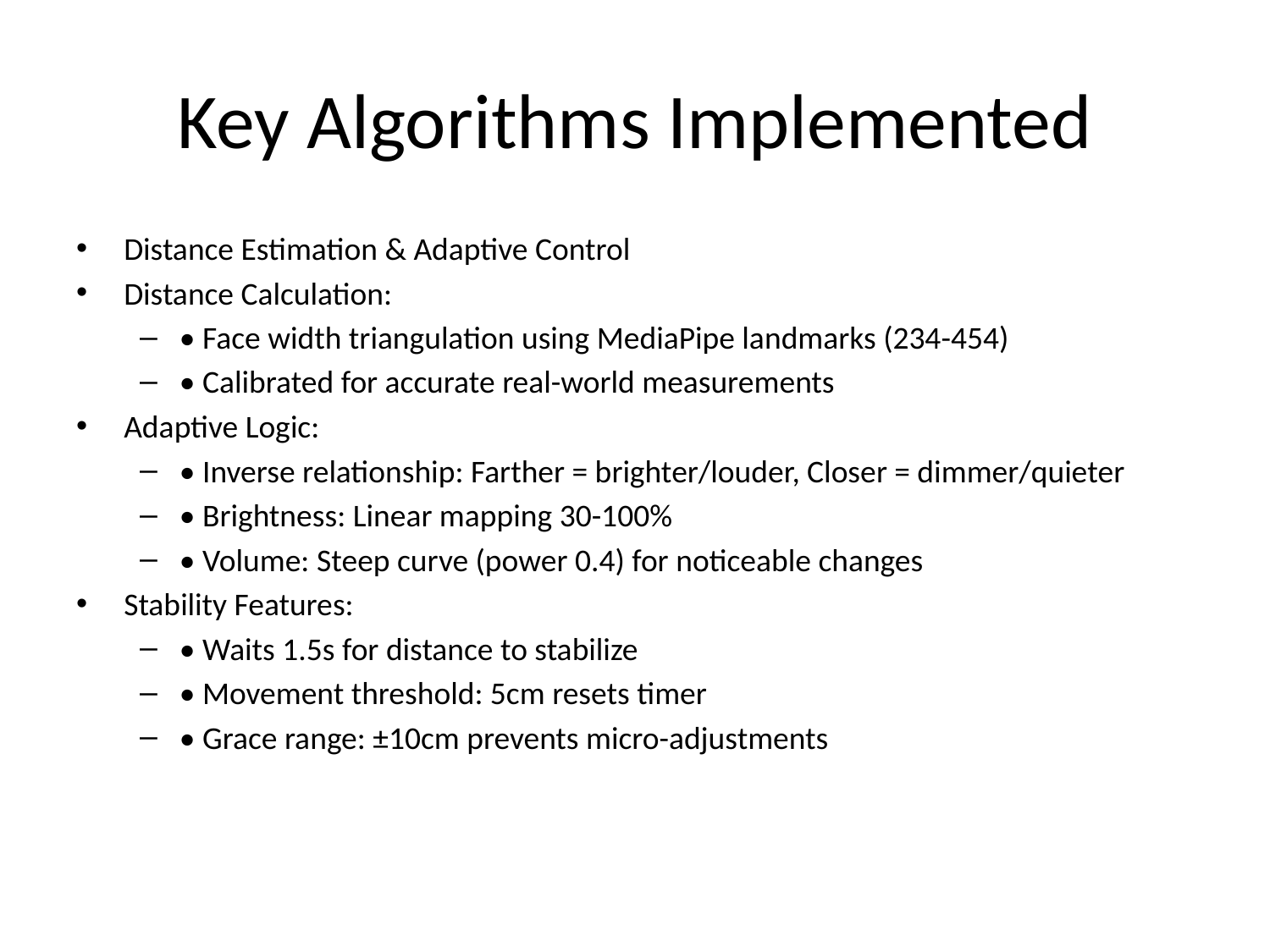

# Key Algorithms Implemented
Distance Estimation & Adaptive Control
Distance Calculation:
• Face width triangulation using MediaPipe landmarks (234-454)
• Calibrated for accurate real-world measurements
Adaptive Logic:
• Inverse relationship: Farther = brighter/louder, Closer = dimmer/quieter
• Brightness: Linear mapping 30-100%
• Volume: Steep curve (power 0.4) for noticeable changes
Stability Features:
• Waits 1.5s for distance to stabilize
• Movement threshold: 5cm resets timer
• Grace range: ±10cm prevents micro-adjustments